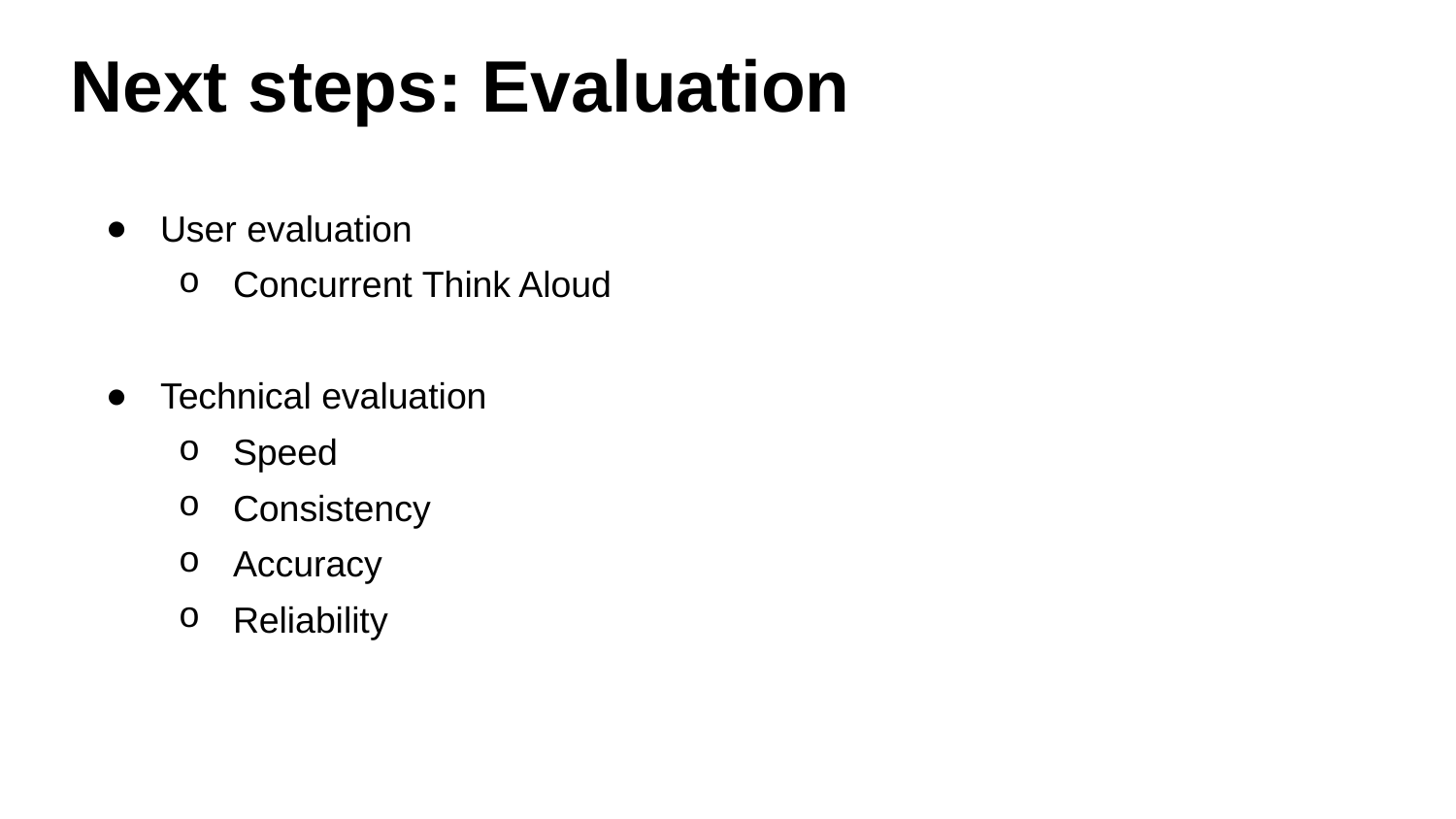

# Next steps: Evaluation
User evaluation
Concurrent Think Aloud

Technical evaluation
Speed
Consistency
Accuracy
Reliability